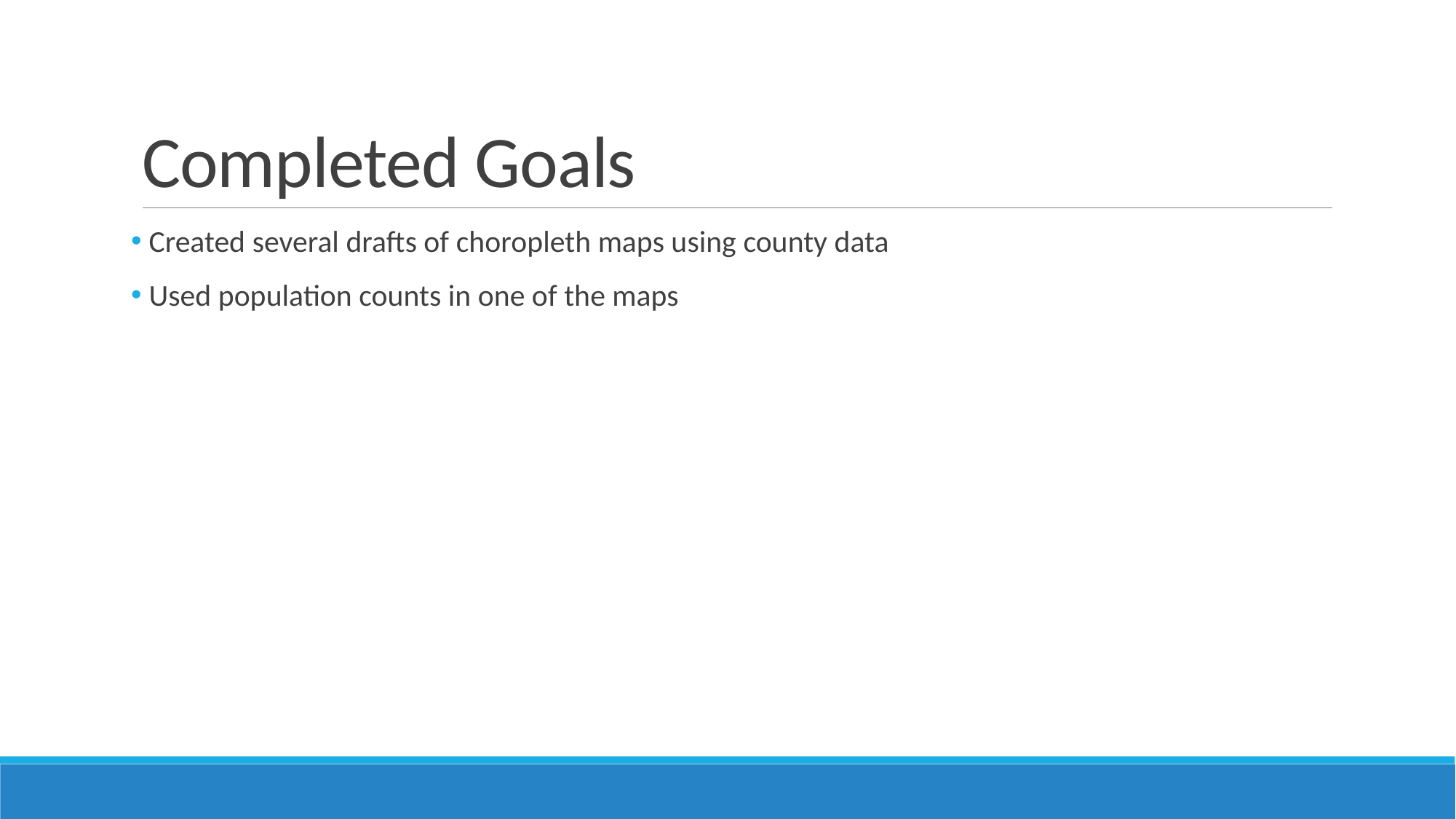

# Completed Goals
 Created several drafts of choropleth maps using county data
 Used population counts in one of the maps